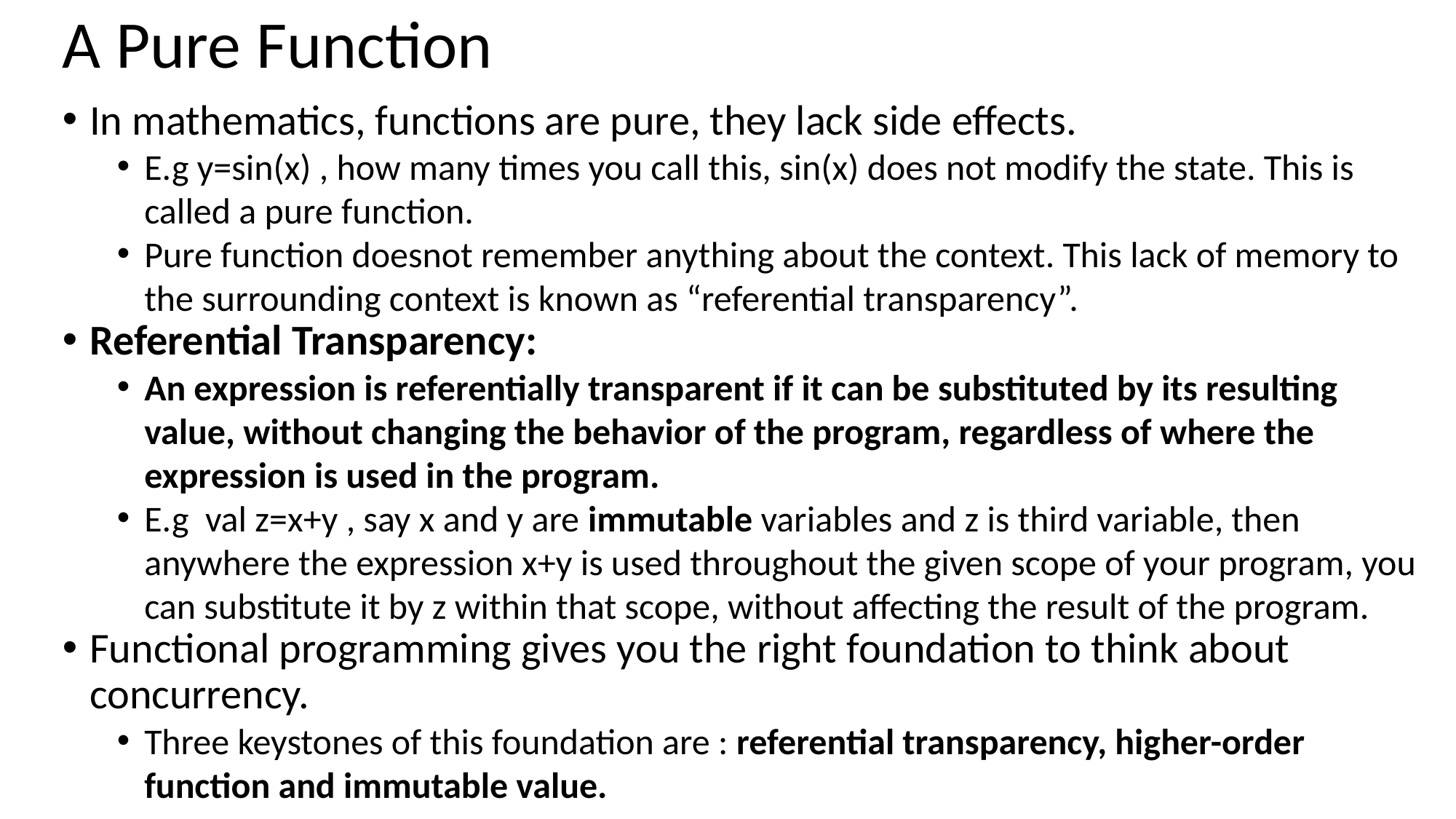

A Pure Function
In mathematics, functions are pure, they lack side effects.
E.g y=sin(x) , how many times you call this, sin(x) does not modify the state. This is called a pure function.
Pure function doesnot remember anything about the context. This lack of memory to the surrounding context is known as “referential transparency”.
Referential Transparency:
An expression is referentially transparent if it can be substituted by its resulting value, without changing the behavior of the program, regardless of where the expression is used in the program.
E.g  val z=x+y , say x and y are immutable variables and z is third variable, then anywhere the expression x+y is used throughout the given scope of your program, you can substitute it by z within that scope, without affecting the result of the program.
Functional programming gives you the right foundation to think about concurrency.
Three keystones of this foundation are : referential transparency, higher-order function and immutable value.